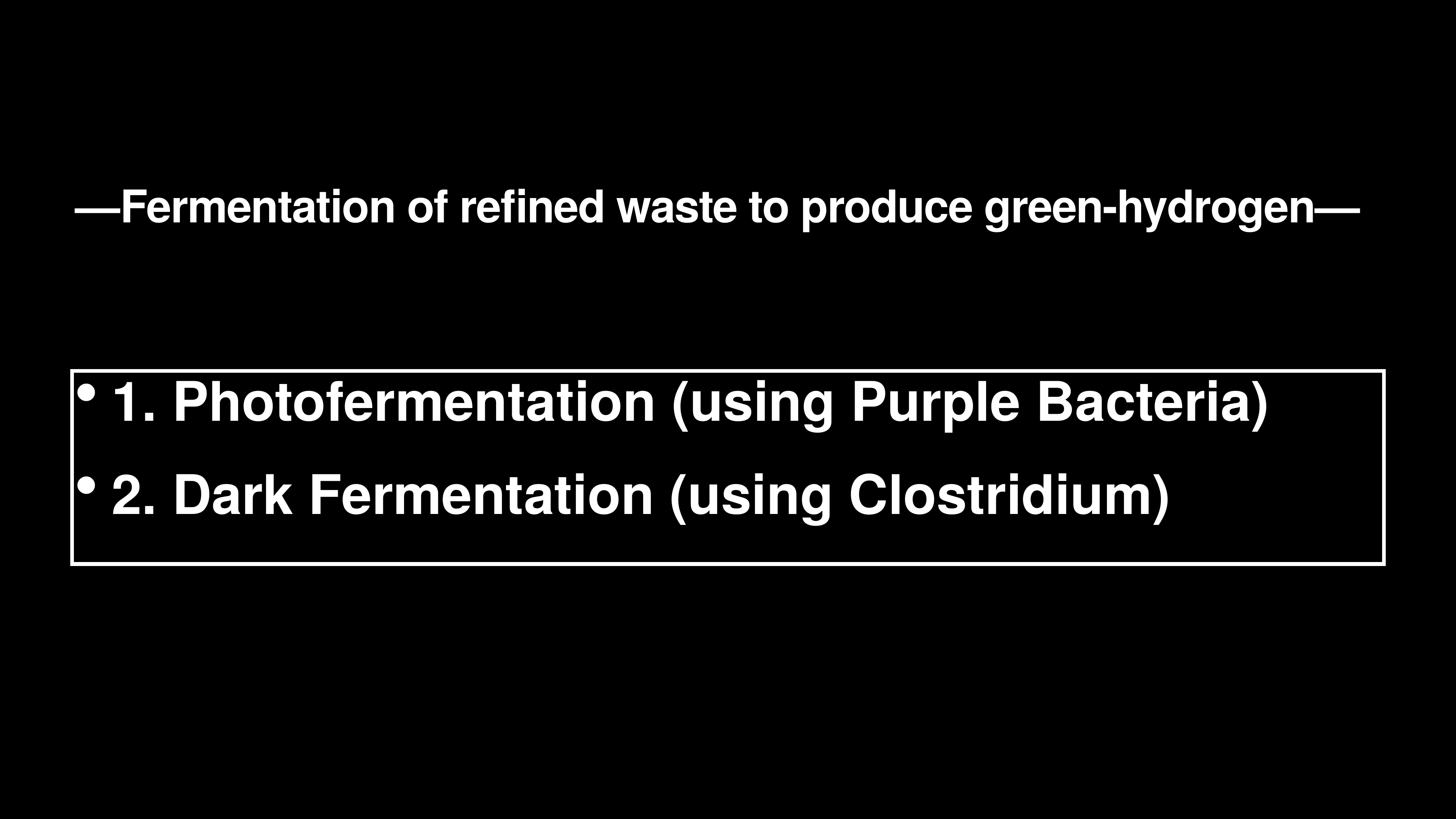

# —Fermentation of refined waste to produce green-hydrogen—
1. Photofermentation (using Purple Bacteria)
2. Dark Fermentation (using Clostridium)